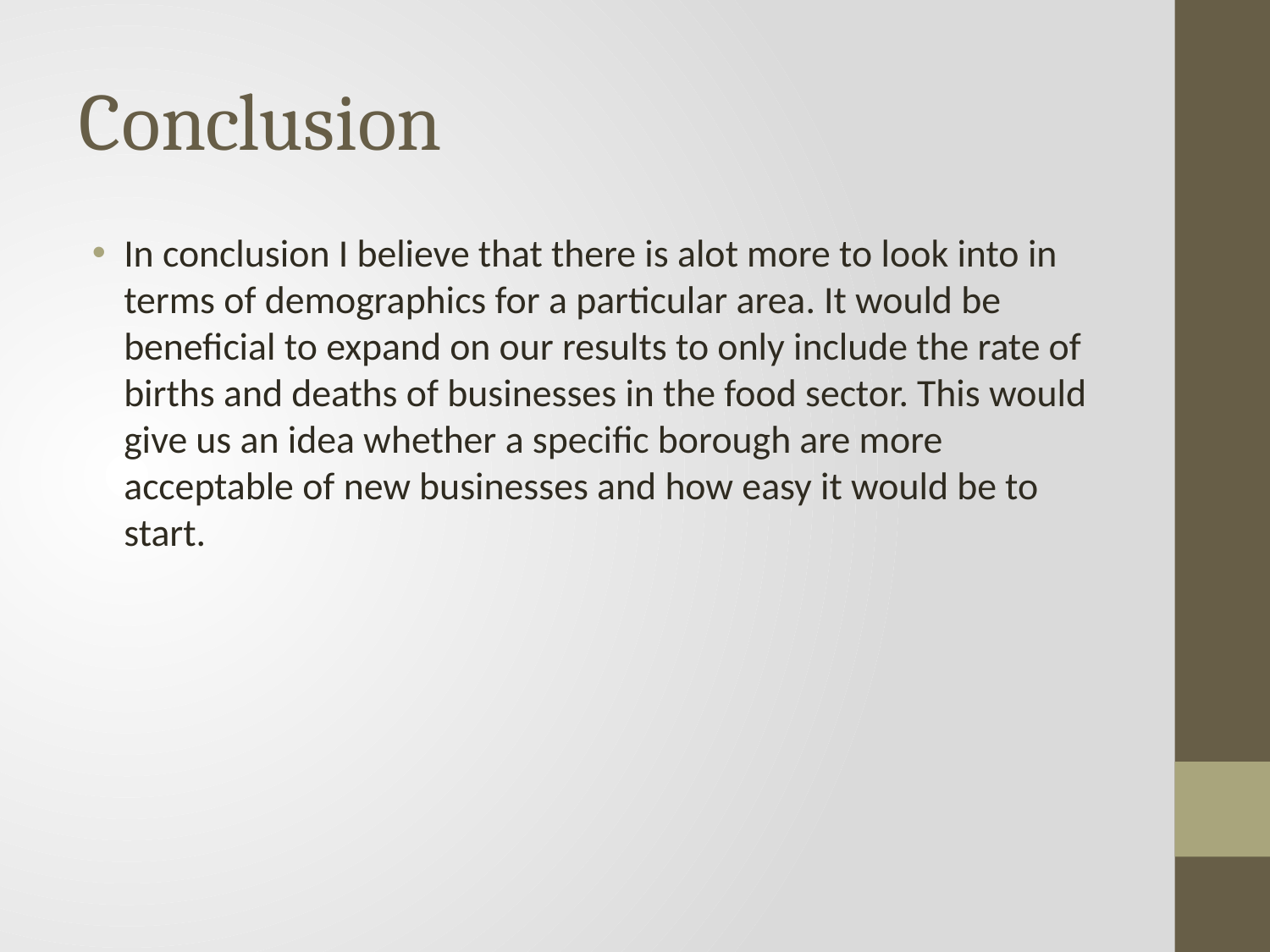

# Conclusion
In conclusion I believe that there is alot more to look into in terms of demographics for a particular area. It would be beneficial to expand on our results to only include the rate of births and deaths of businesses in the food sector. This would give us an idea whether a specific borough are more acceptable of new businesses and how easy it would be to start.